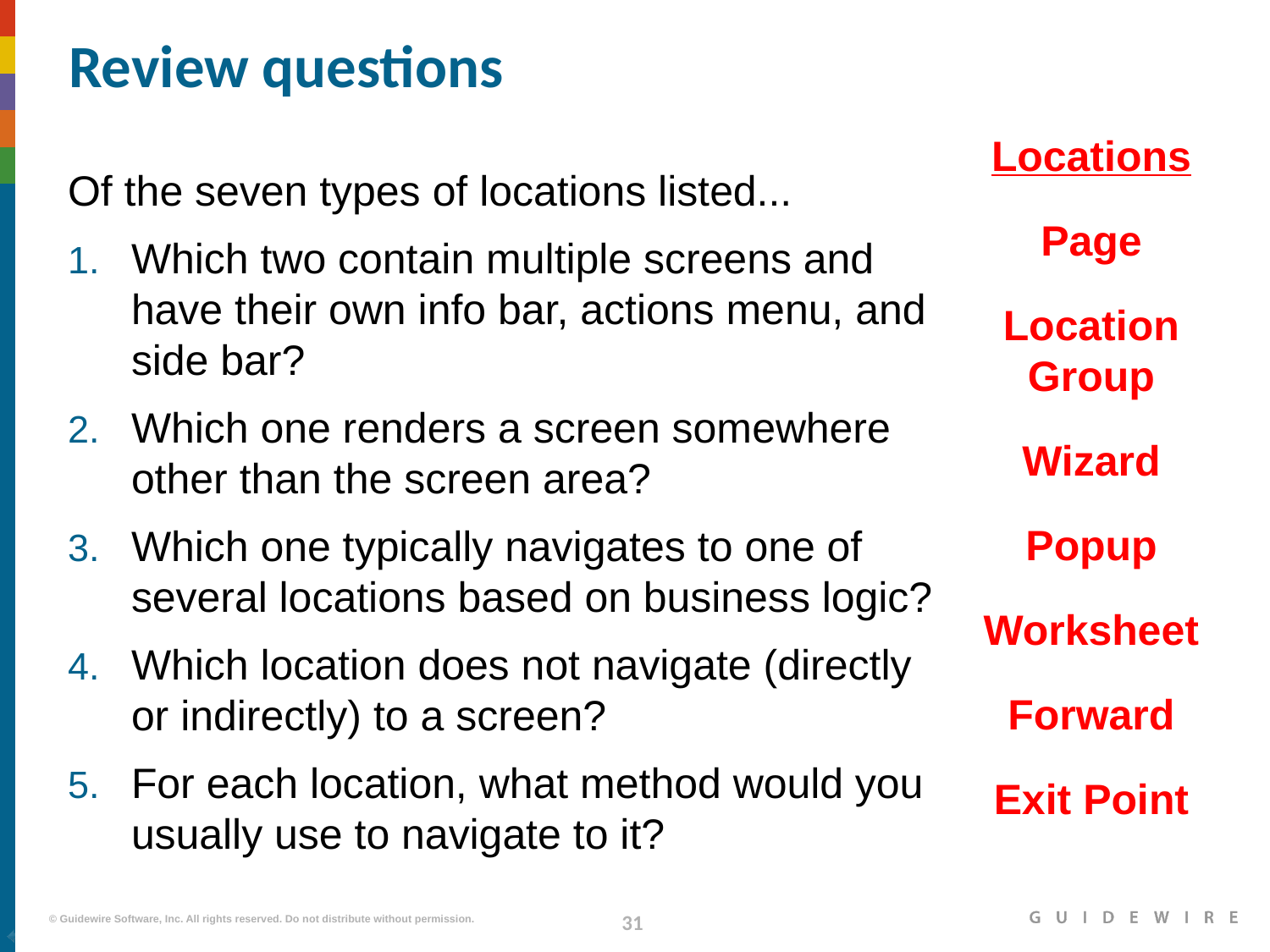

# Review questions
Locations
Page
Location
Group
Wizard
Popup
Worksheet
Forward
Exit Point
Of the seven types of locations listed...
Which two contain multiple screens and have their own info bar, actions menu, and side bar?
Which one renders a screen somewhere other than the screen area?
Which one typically navigates to one of several locations based on business logic?
Which location does not navigate (directly or indirectly) to a screen?
For each location, what method would you usually use to navigate to it?